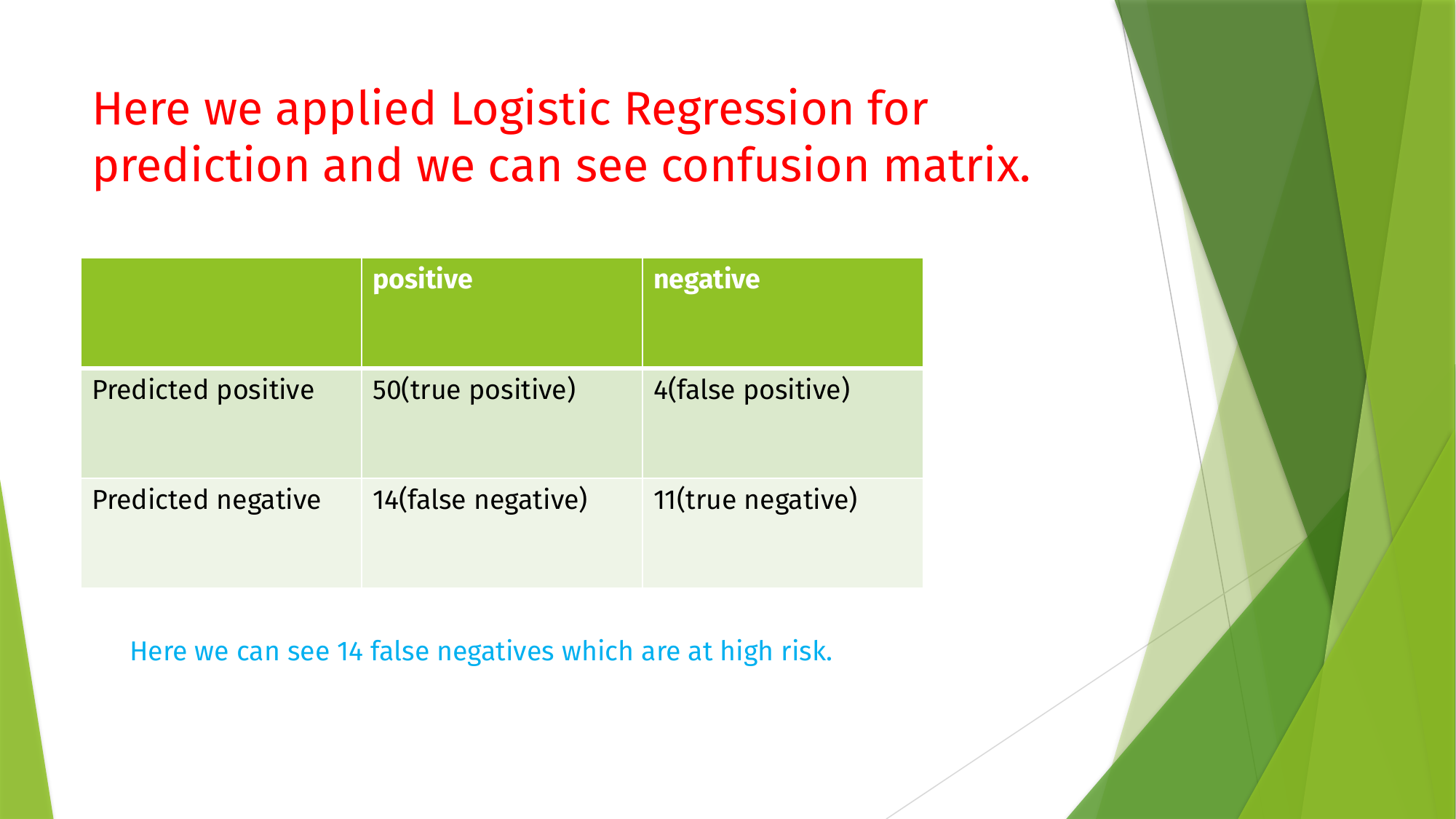

# Here we applied Logistic Regression for prediction and we can see confusion matrix.
|  | positive | negative |
| --- | --- | --- |
| Predicted positive | 50(true positive) | 4(false positive) |
| Predicted negative | 14(false negative) | 11(true negative) |
Here we can see 14 false negatives which are at high risk.